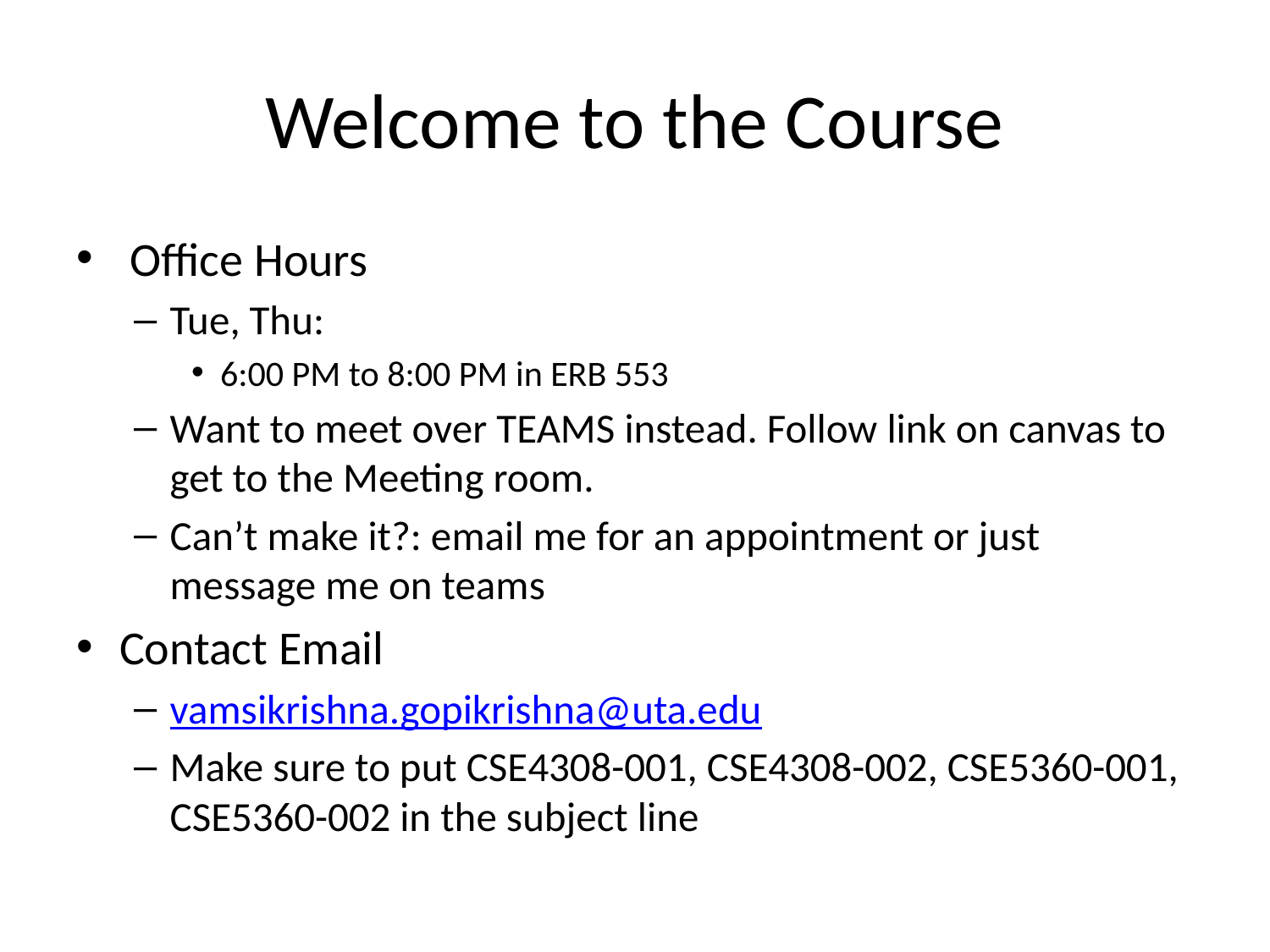

# Welcome to the Course
 Office Hours
Tue, Thu:
6:00 PM to 8:00 PM in ERB 553
Want to meet over TEAMS instead. Follow link on canvas to get to the Meeting room.
Can’t make it?: email me for an appointment or just message me on teams
Contact Email
vamsikrishna.gopikrishna@uta.edu
Make sure to put CSE4308-001, CSE4308-002, CSE5360-001, CSE5360-002 in the subject line